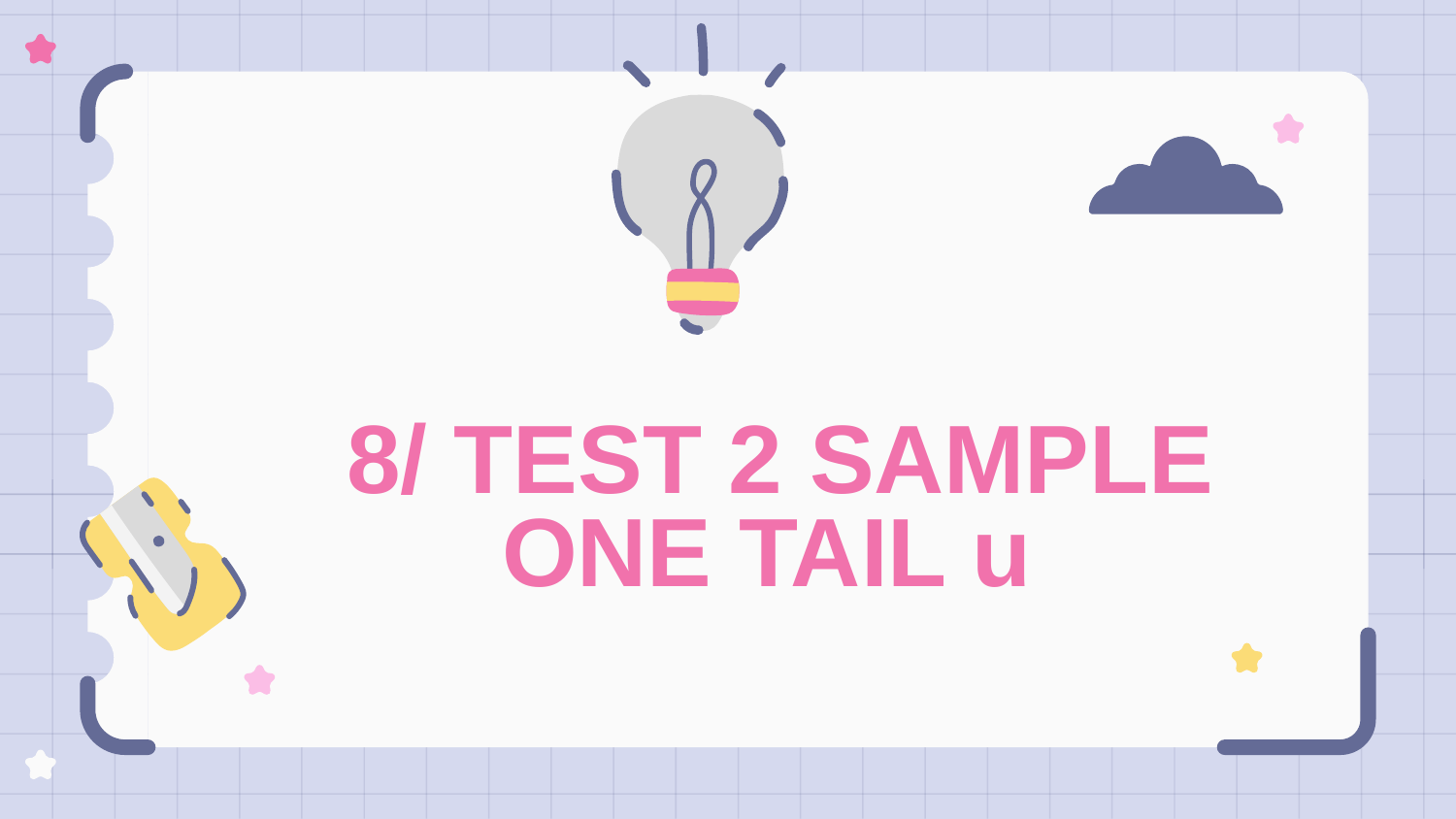

# 8/ TEST 2 SAMPLE ONE TAIL u